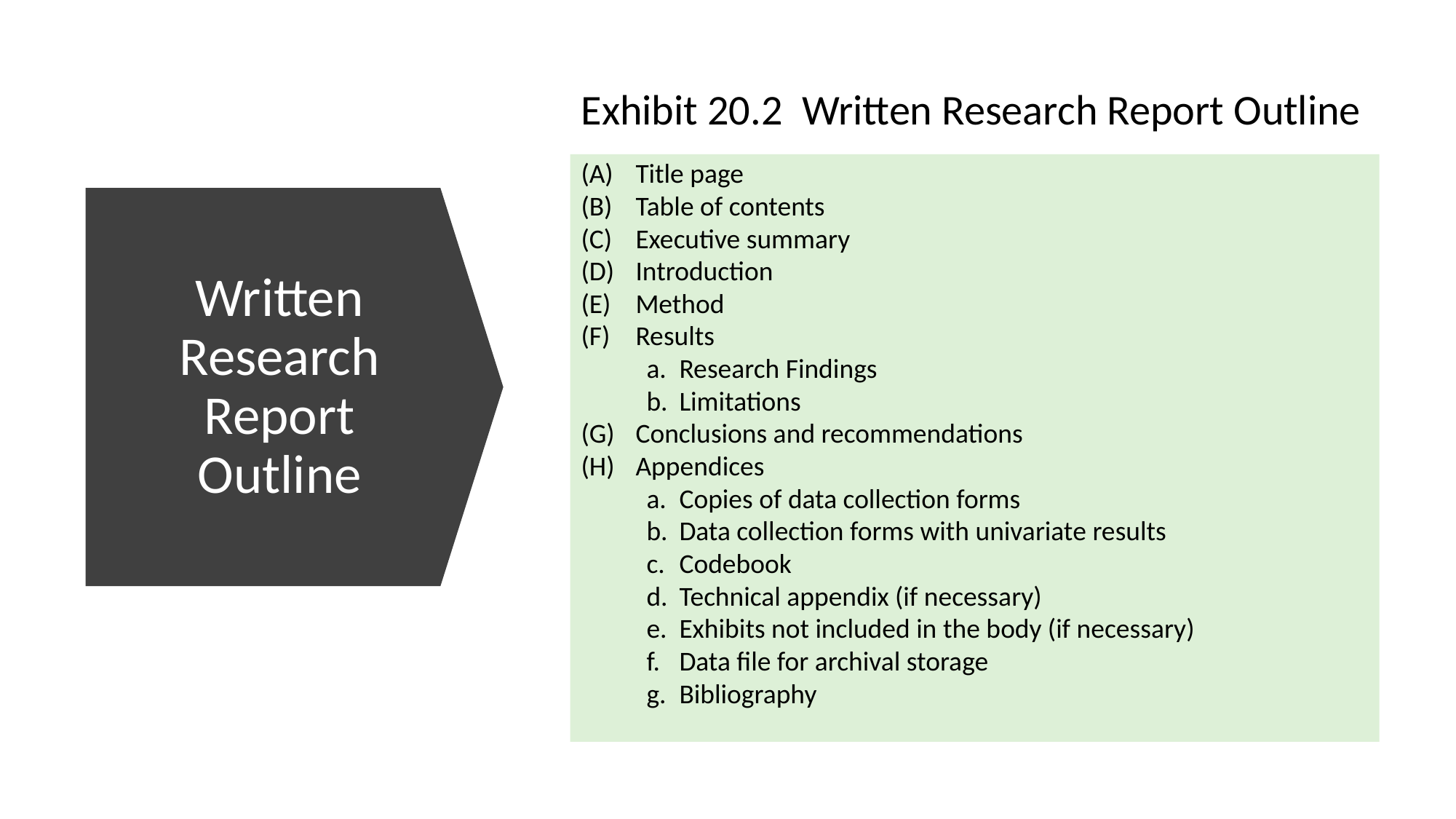

Exhibit 20.2  Written Research Report Outline
Title page
Table of contents
Executive summary
Introduction
Method
Results
Research Findings
Limitations
Conclusions and recommendations
Appendices
Copies of data collection forms
Data collection forms with univariate results
Codebook
Technical appendix (if necessary)
Exhibits not included in the body (if necessary)
Data file for archival storage
Bibliography

# Written Research Report Outline